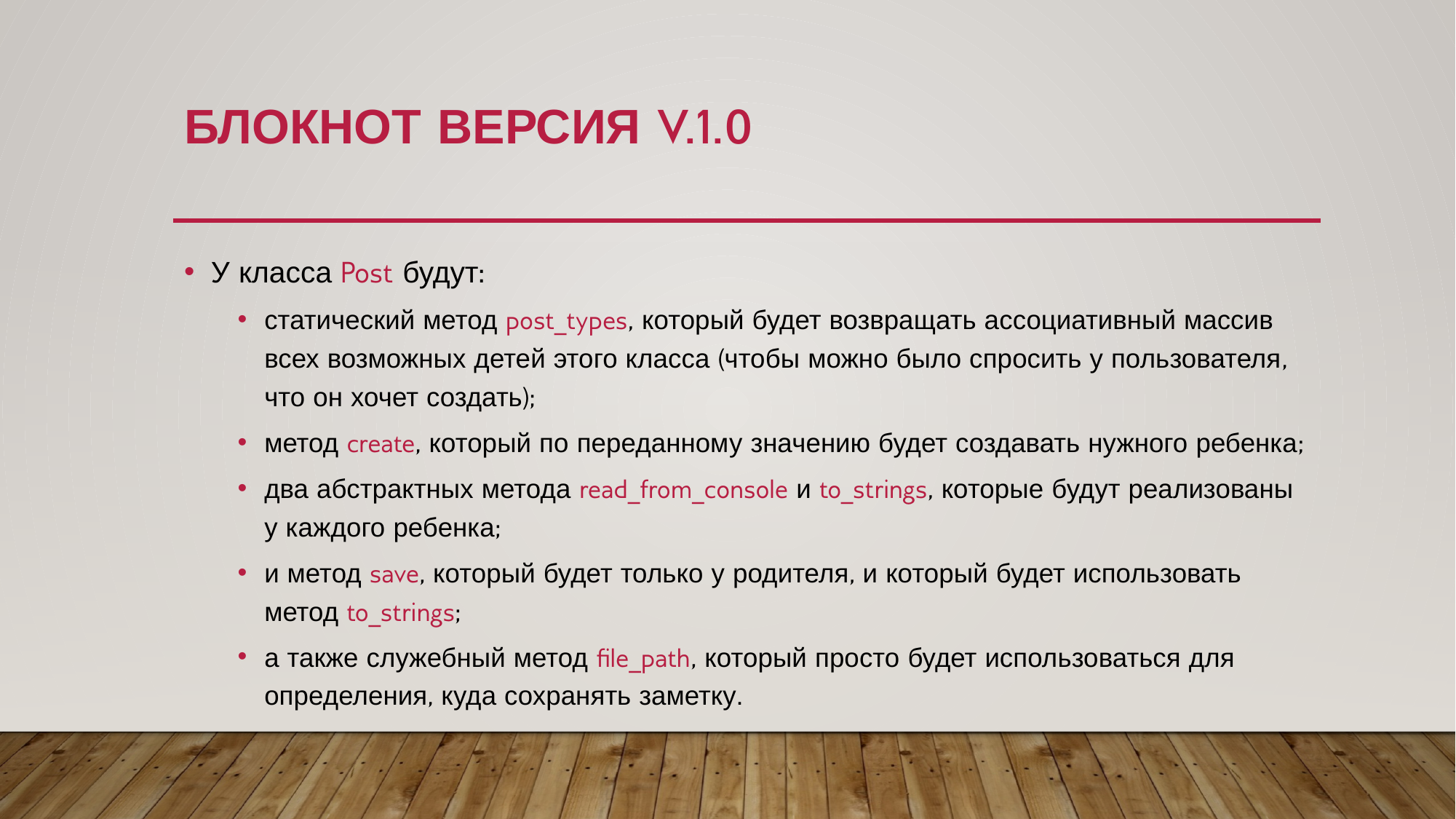

# Блокнот версия v.1.0
У класса Post будут:
статический метод post_types, который будет возвращать ассоциативный массив всех возможных детей этого класса (чтобы можно было спросить у пользователя, что он хочет создать);
метод create, который по переданному значению будет создавать нужного ребенка;
два абстрактных метода read_from_console и to_strings, которые будут реализованы у каждого ребенка;
и метод save, который будет только у родителя, и который будет использовать метод to_strings;
а также служебный метод file_path, который просто будет использоваться для определения, куда сохранять заметку.